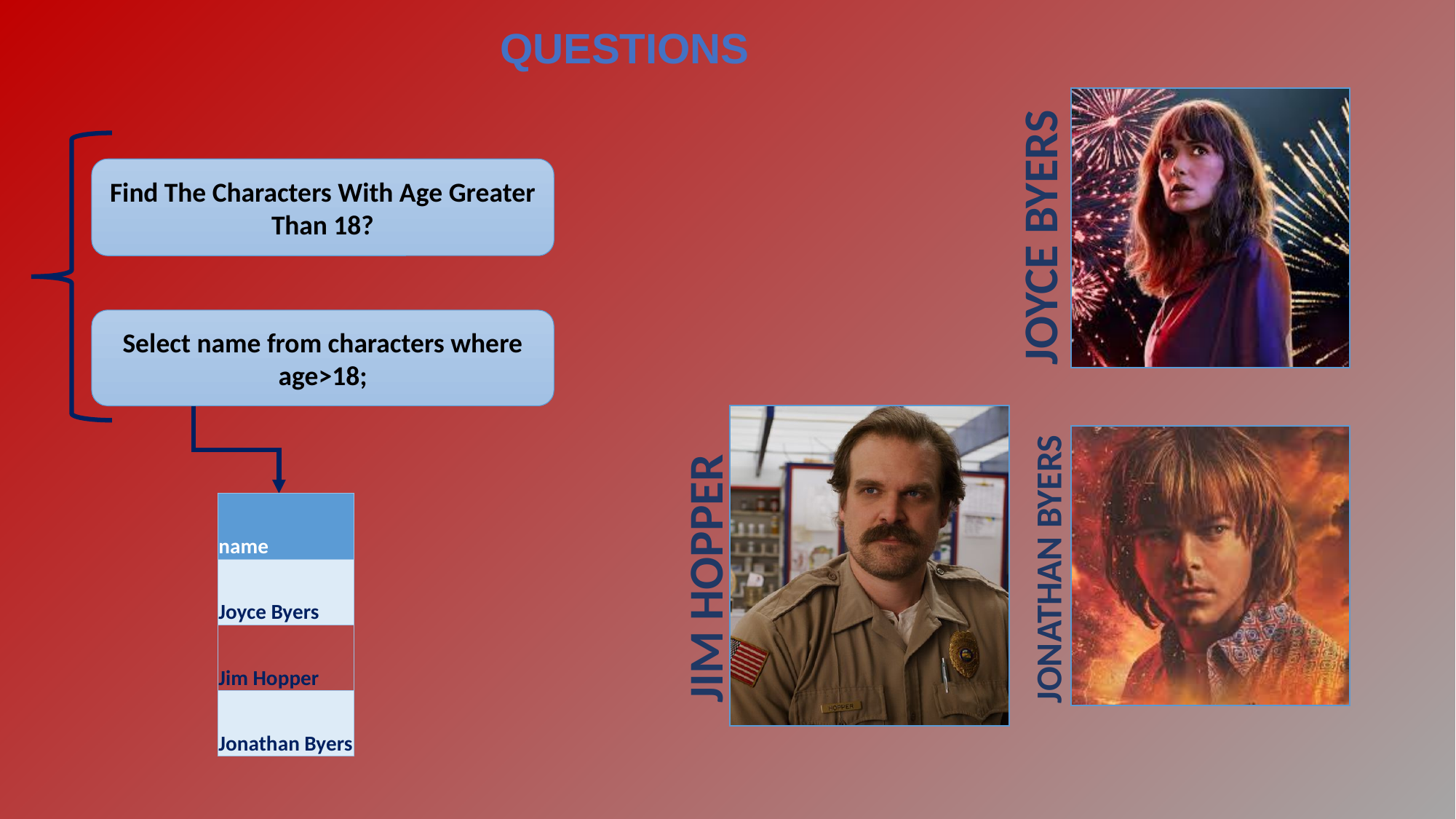

QUESTIONS
JIM HOPPER
JONATHAN BYERS
JOYCE BYERS

Find The Characters With Age Greater Than 18?
Select name from characters where age>18;
| name |
| --- |
| Joyce Byers |
| Jim Hopper |
| Jonathan Byers |